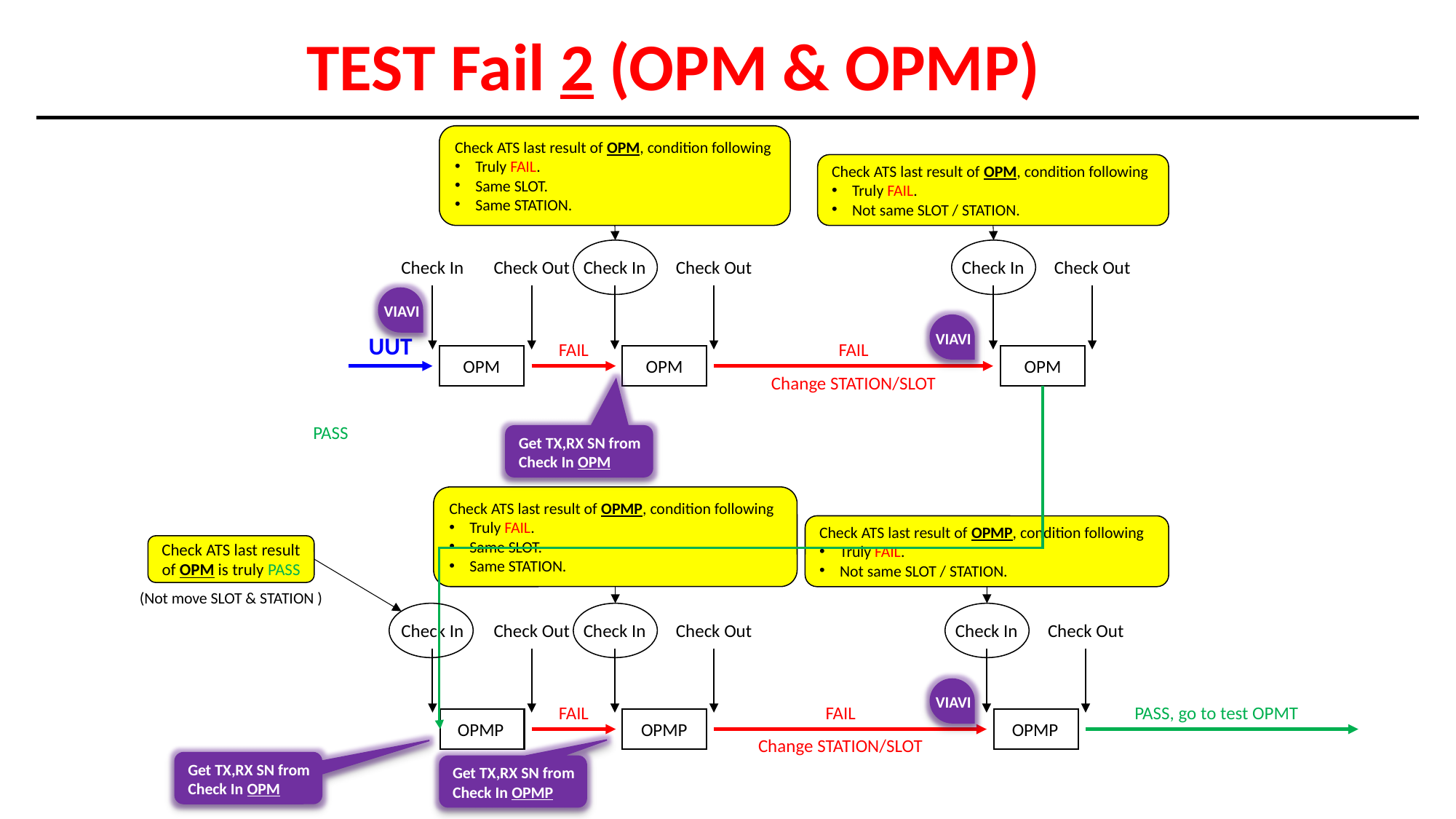

TEST Fail 2 (OPM & OPMP)
Check ATS last result of OPM, condition following
Truly FAIL.
Same SLOT.
Same STATION.
Check ATS last result of OPM, condition following
Truly FAIL.
Not same SLOT / STATION.

Check In
Check Out
Check In
Check Out
Check In
Check Out

VIAVI

VIAVI
UUT
FAIL
FAIL

OPM
OPM
OPM
Change STATION/SLOT
PASS

Get TX,RX SN from
Check In OPM
Check ATS last result of OPMP, condition following
Truly FAIL.
Same SLOT.
Same STATION.
Check ATS last result of OPMP, condition following
Truly FAIL.
Not same SLOT / STATION.
Check ATS last result of OPM is truly PASS
(Not move SLOT & STATION )

Check In
Check Out
Check In
Check Out
Check In
Check Out

VIAVI
FAIL
FAIL
PASS, go to test OPMT

OPMP
OPMP
OPMP
Change STATION/SLOT

Get TX,RX SN from
Check In OPM

Get TX,RX SN from
Check In OPMP